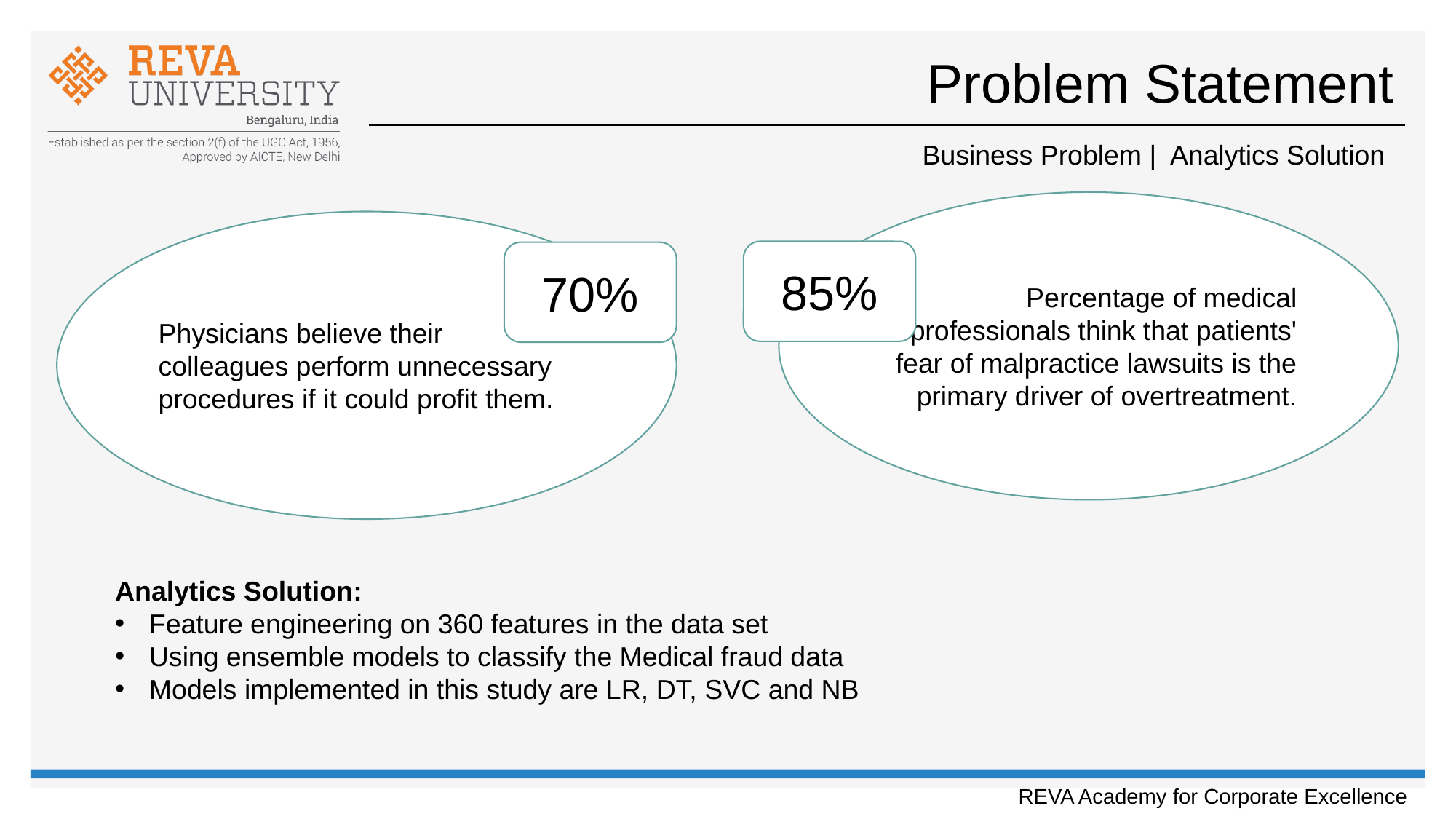

# Problem Statement
Business Problem |  Analytics Solution
Percentage of medical professionals think that patients' fear of malpractice lawsuits is the primary driver of overtreatment.
85%
Physicians believe their colleagues perform unnecessary procedures if it could profit them.
70%
Analytics Solution:
Feature engineering on 360 features in the data set
Using ensemble models to classify the Medical fraud data
Models implemented in this study are LR, DT, SVC and NB